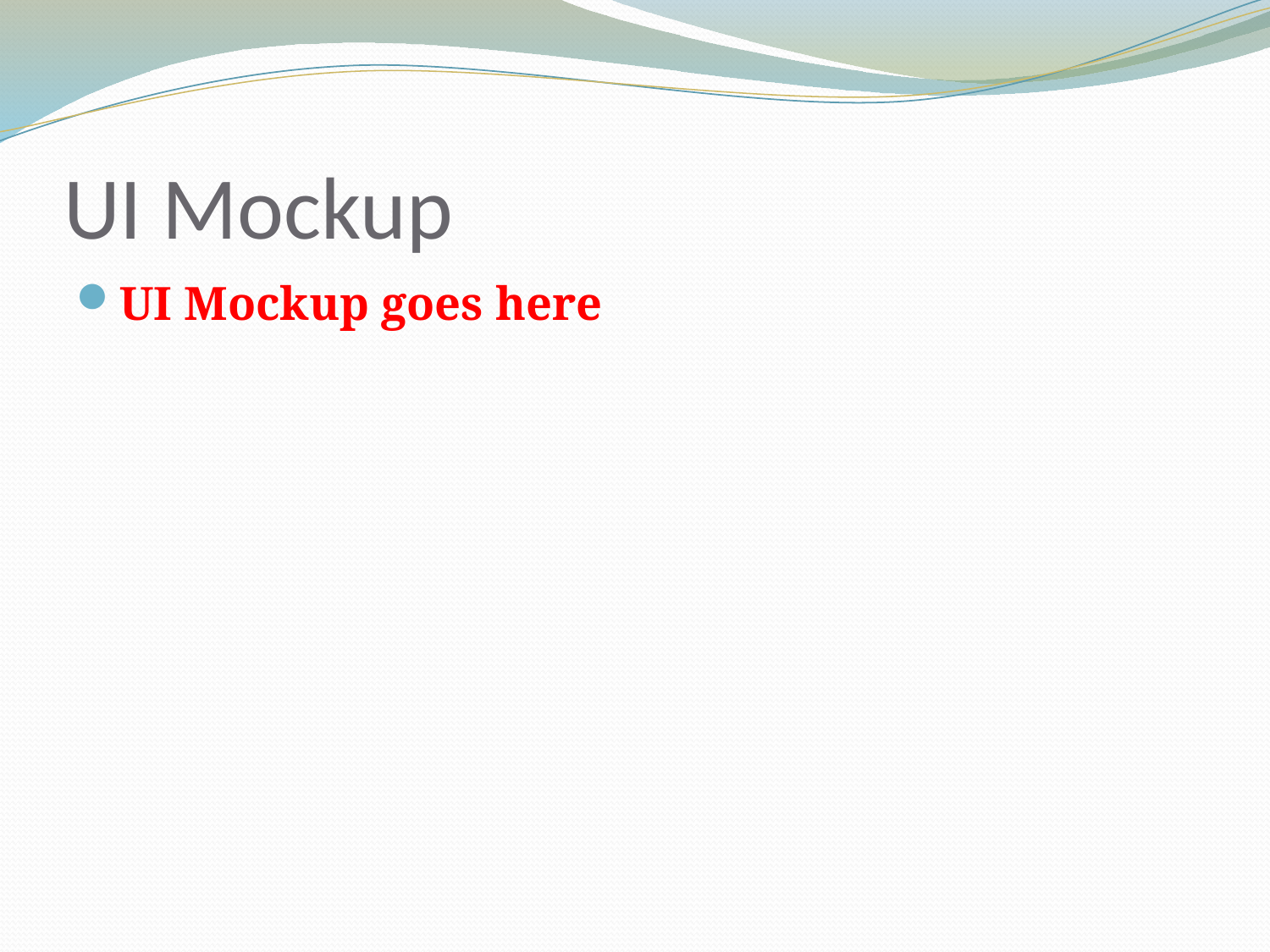

# UI Mockup
UI Mockup goes here